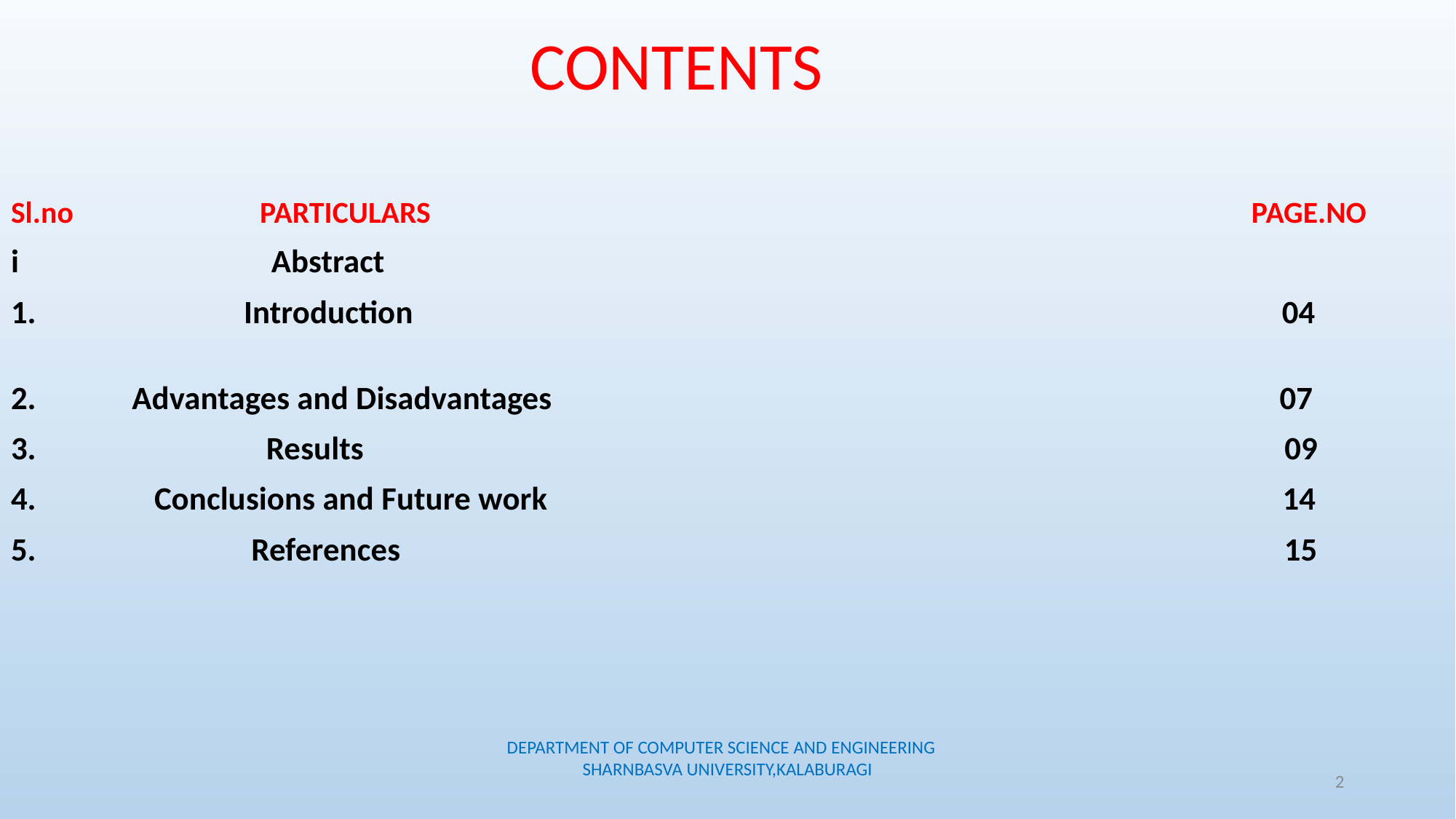

# CONTENTS
Sl.no                           PARTICULARS                                                                                                                       PAGE.NO
i                                  Abstract
                       Introduction                                                                                                                     04
        Advantages and Disadvantages                                                                                                  07
                          Results                                                                                                                            09
           Conclusions and Future work                                                                                                   14
                        References                                                                                                                       15

DEPARTMENT OF COMPUTER SCIENCE AND ENGINEERING    SHARNBASVA UNIVERSITY,KALABURAGI
2